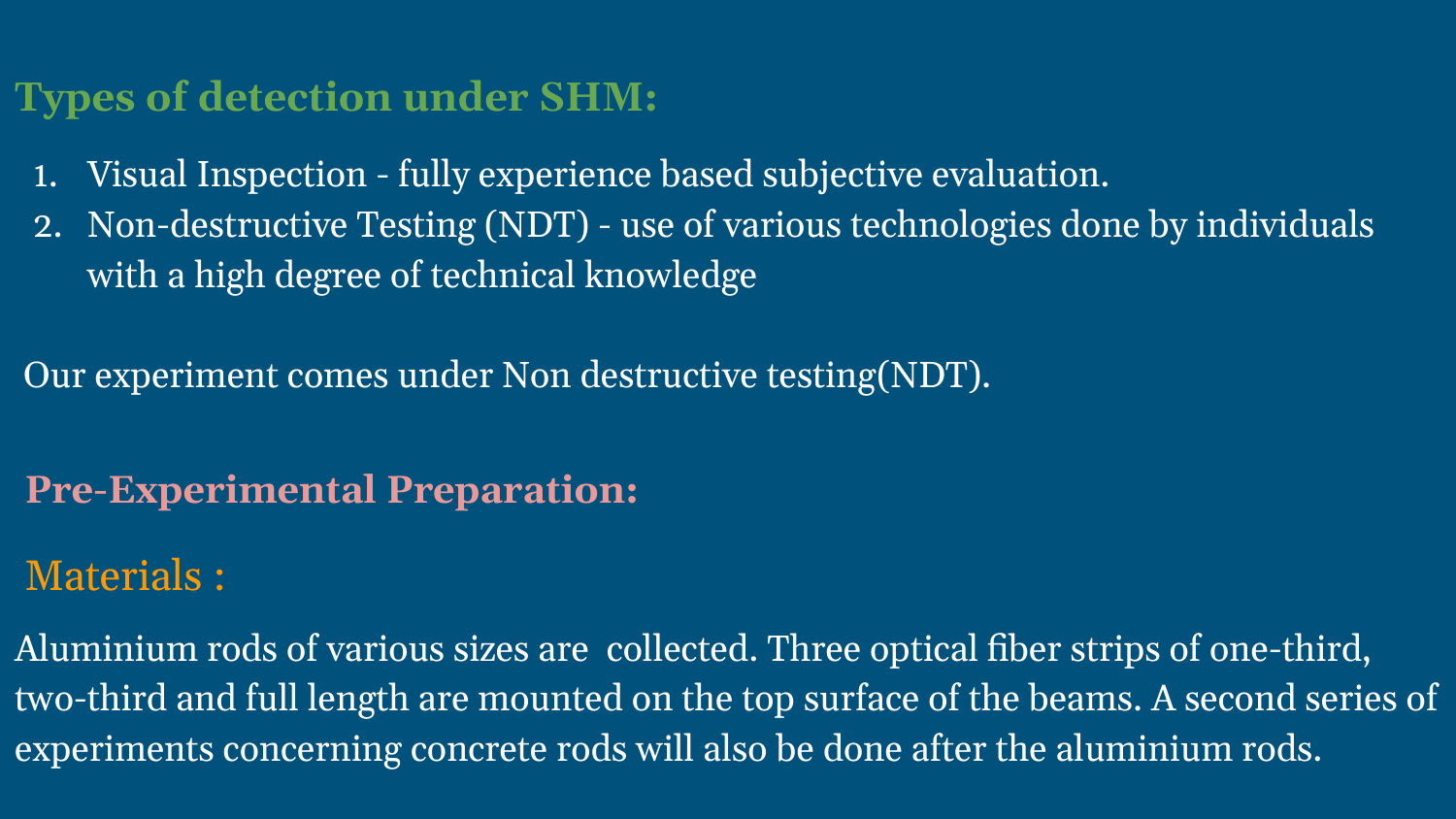

Types of detection under SHM:

Visual Inspection - fully experience based subjective evaluation.
Non-destructive Testing (NDT) - use of various technologies done by individuals with a high degree of technical knowledge

 Our experiment comes under Non destructive testing(NDT).

 Pre-Experimental Preparation:

 Materials :

Aluminium rods of various sizes are  collected. Three optical fiber strips of one-third, two-third and full length are mounted on the top surface of the beams. A second series of experiments concerning concrete rods will also be done after the aluminium rods.